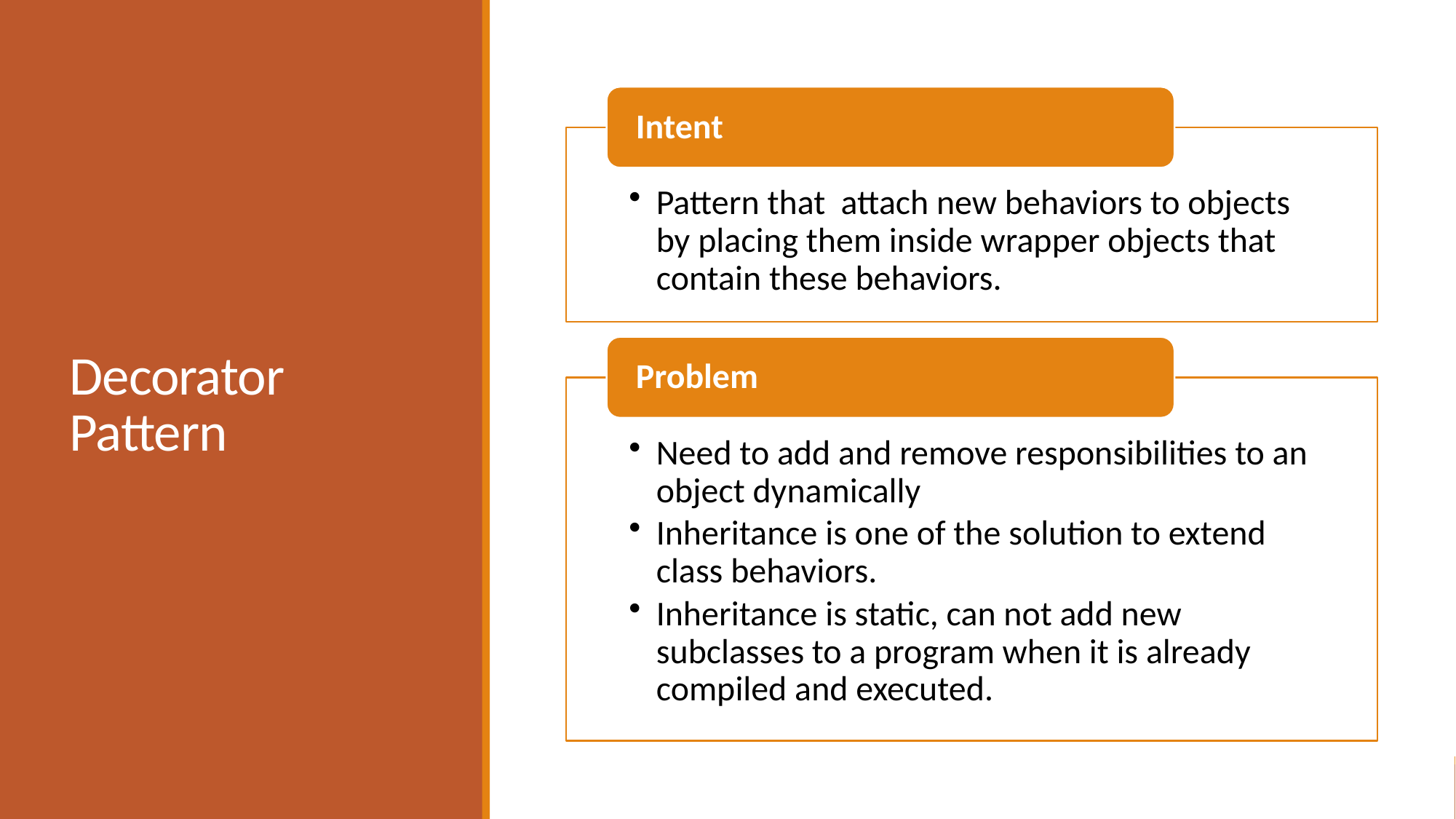

# Decorator Pattern
Pattern that  attach new behaviors to objects by placing them inside wrapper objects that contain these behaviors.
Intent
Need to add and remove responsibilities to an object dynamically
Inheritance is one of the solution to extend class behaviors.
Inheritance is static, can not add new subclasses to a program when it is already compiled and executed.
Problem